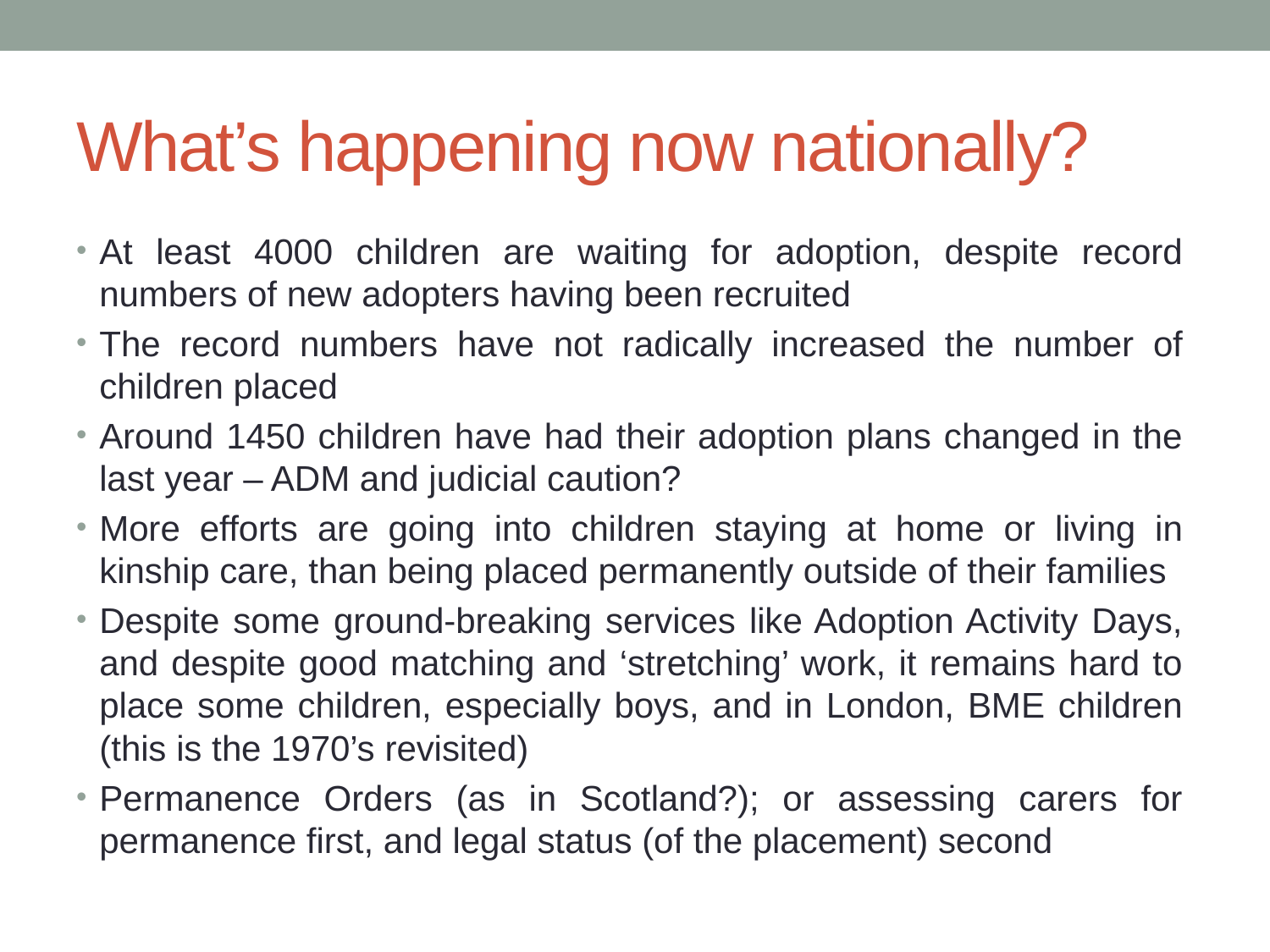

# What’s happening now nationally?
At least 4000 children are waiting for adoption, despite record numbers of new adopters having been recruited
The record numbers have not radically increased the number of children placed
Around 1450 children have had their adoption plans changed in the last year – ADM and judicial caution?
More efforts are going into children staying at home or living in kinship care, than being placed permanently outside of their families
Despite some ground-breaking services like Adoption Activity Days, and despite good matching and ‘stretching’ work, it remains hard to place some children, especially boys, and in London, BME children (this is the 1970’s revisited)
Permanence Orders (as in Scotland?); or assessing carers for permanence first, and legal status (of the placement) second